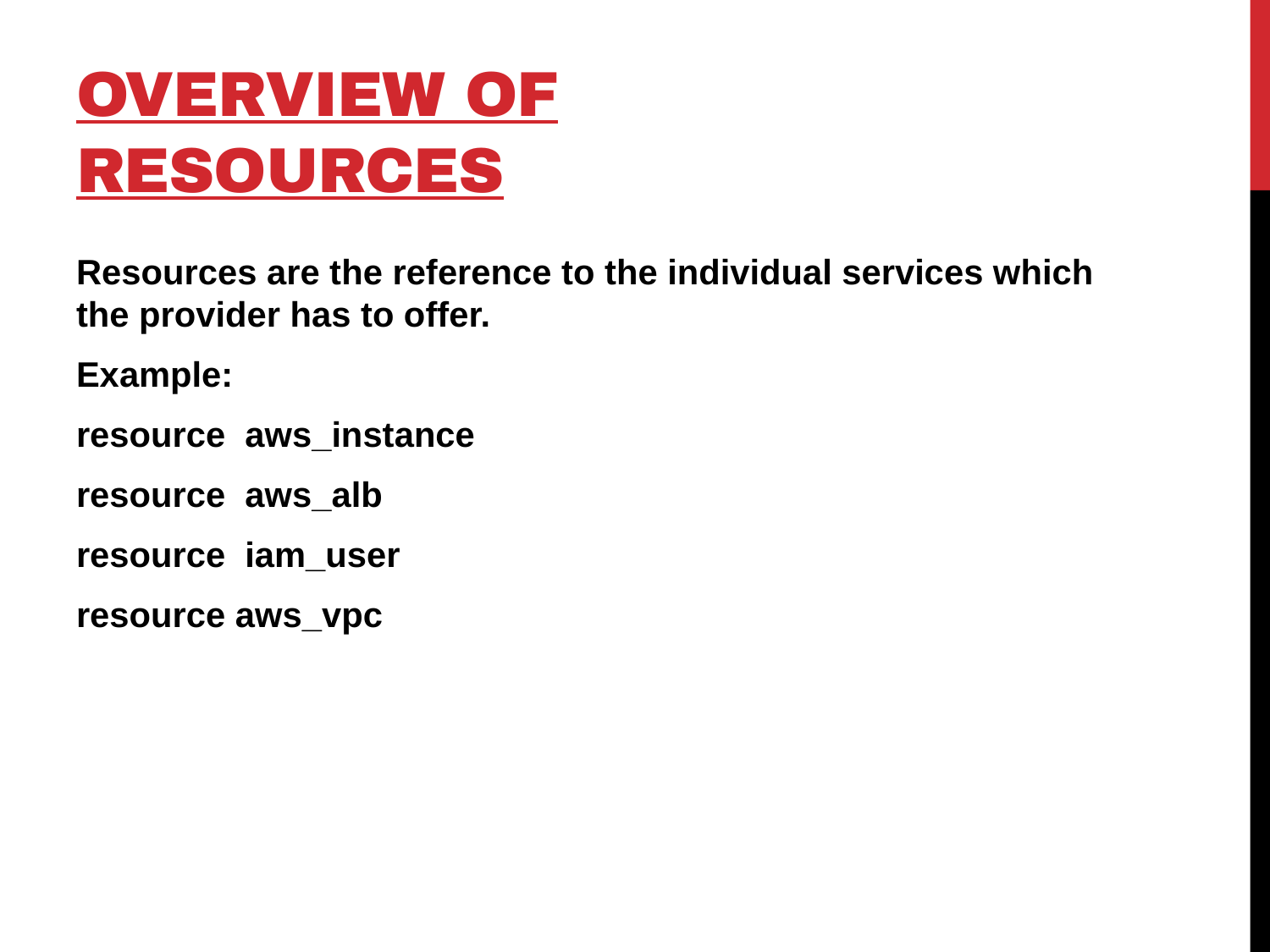

# Overview of Resources
Resources are the reference to the individual services which the provider has to offer.
Example:
resource  aws_instance
resource  aws_alb
resource  iam_user
resource aws_vpc